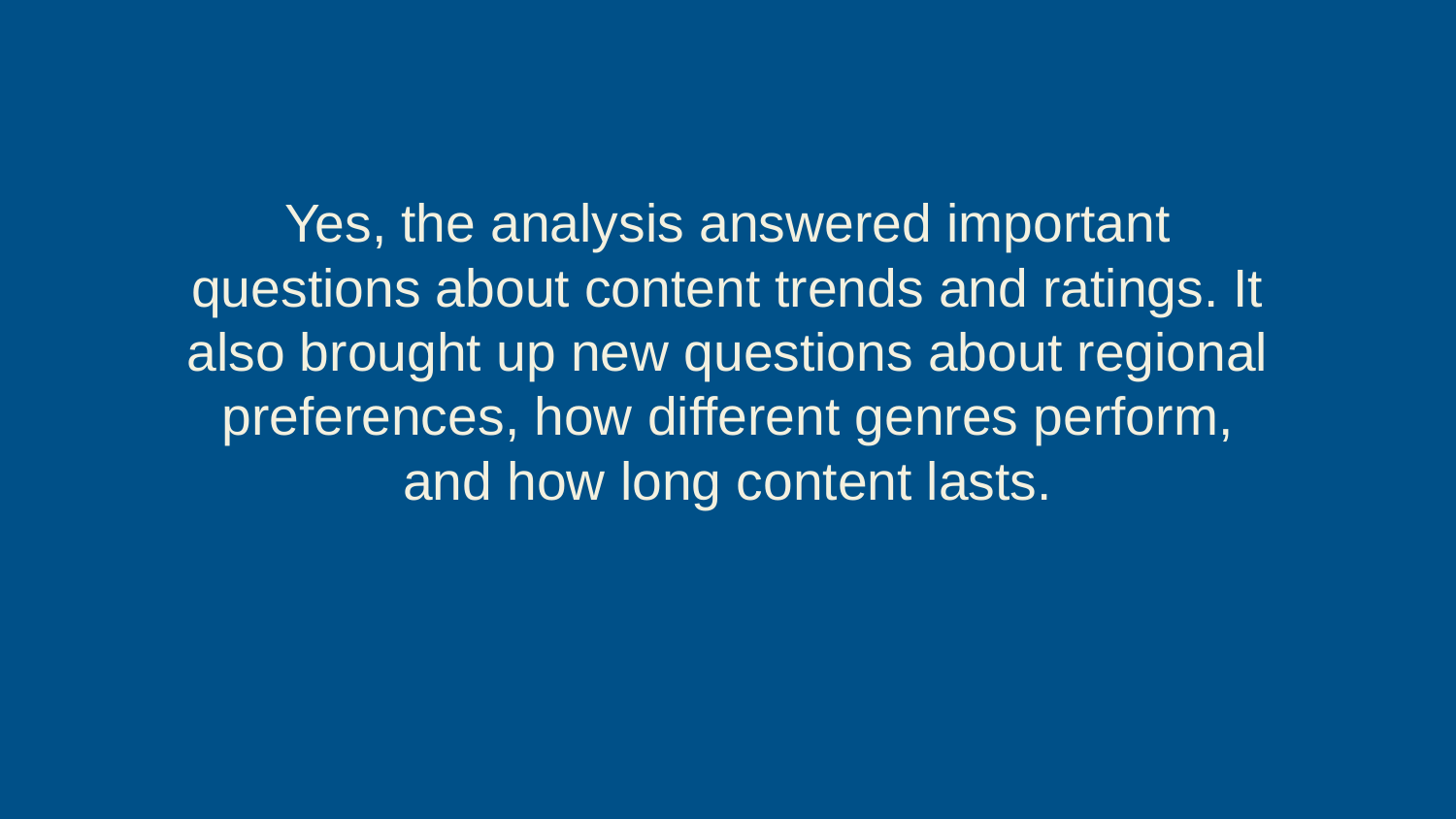

Yes, the analysis answered important questions about content trends and ratings. It also brought up new questions about regional preferences, how different genres perform, and how long content lasts.